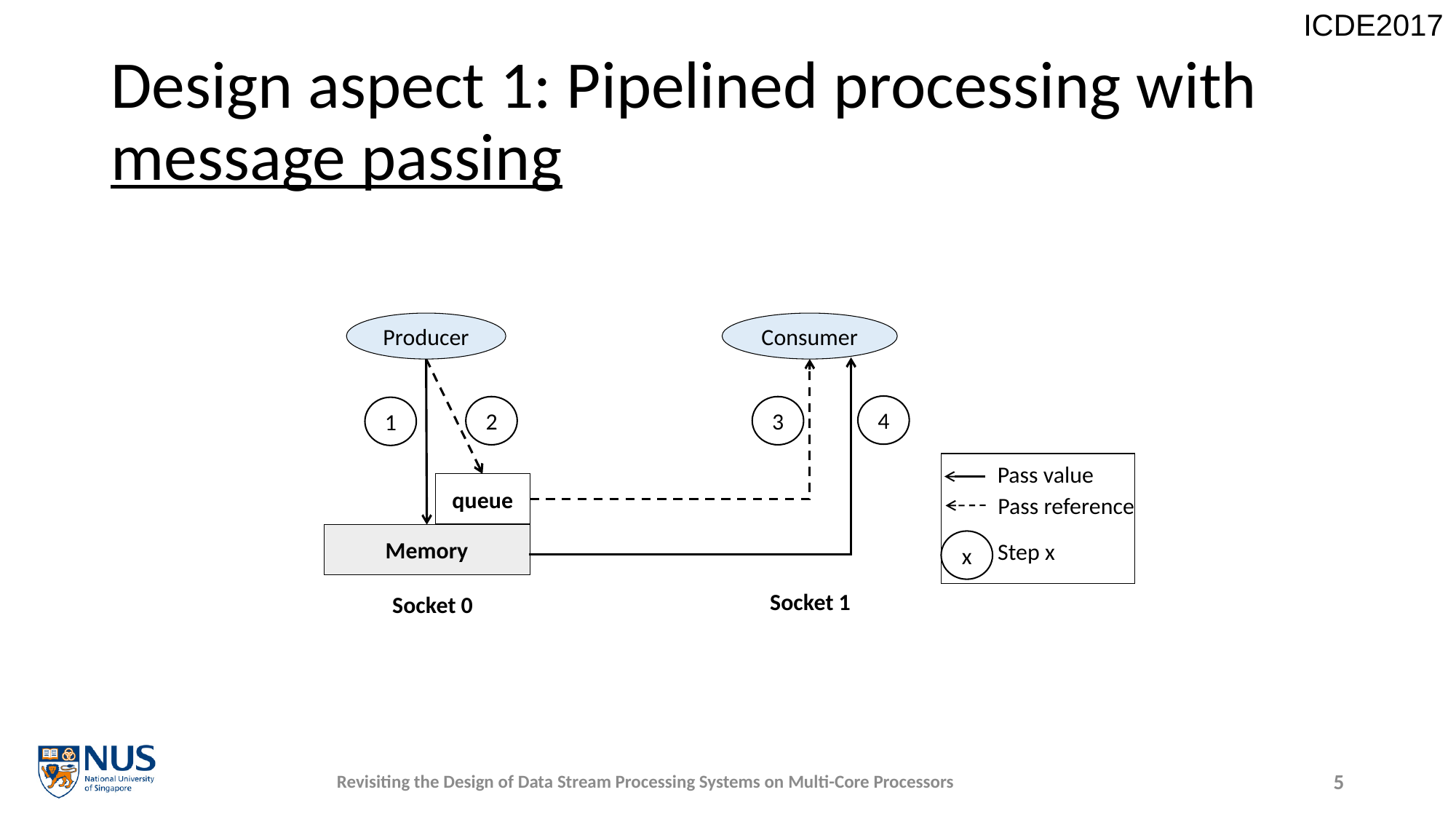

# Design aspect 1: Pipelined processing with message passing
Producer
Consumer
4
2
3
1

Pass value
Pass reference
x
Step x
queue
Memory
Socket 1
Socket 0
Revisiting the Design of Data Stream Processing Systems on Multi-Core Processors
5